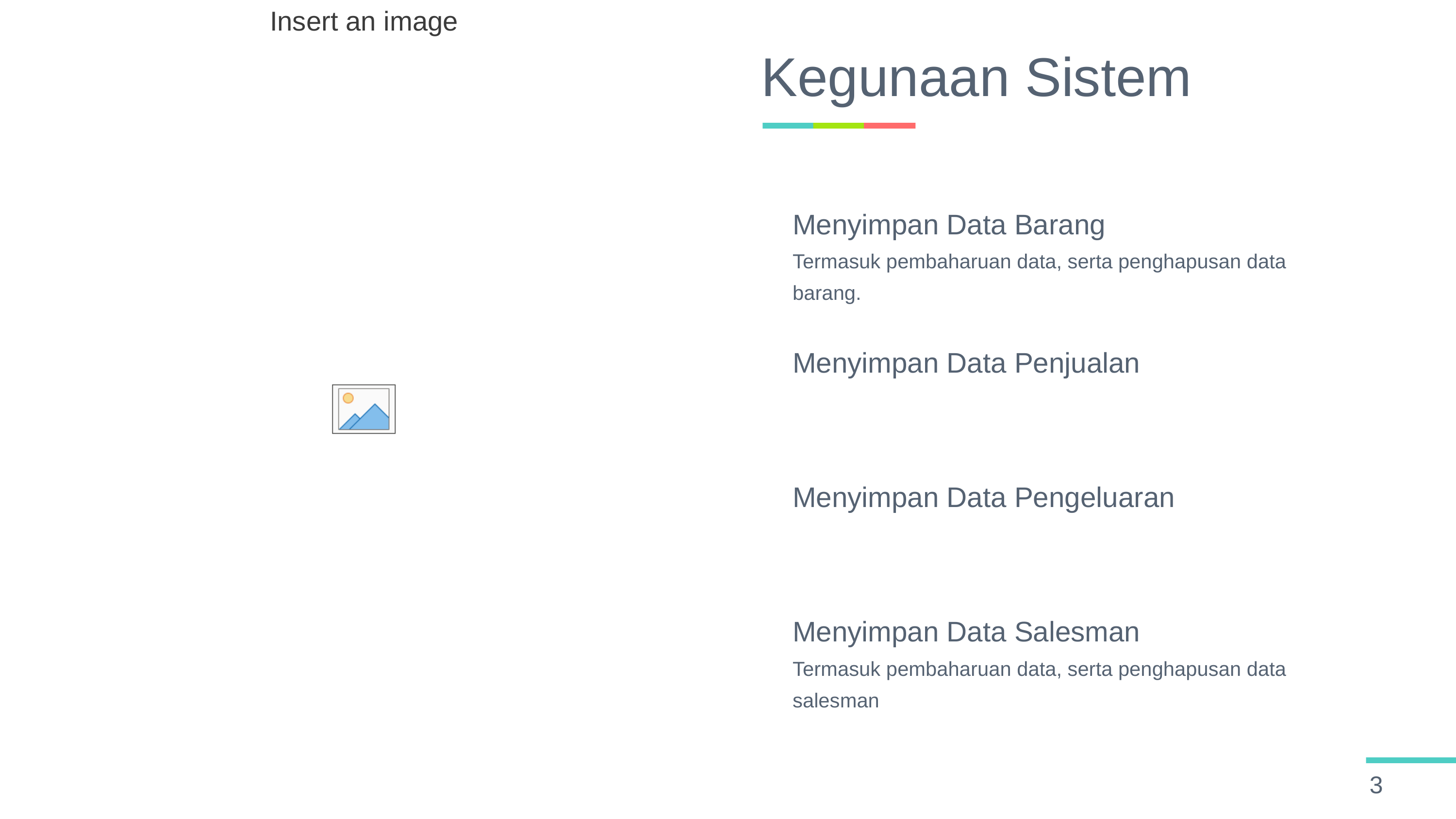

# Kegunaan Sistem
Menyimpan Data Barang

1
Termasuk pembaharuan data, serta penghapusan data barang.
Menyimpan Data Penjualan

2

Menyimpan Data Pengeluaran

3

Menyimpan Data Salesman

4
Termasuk pembaharuan data, serta penghapusan data salesman
3